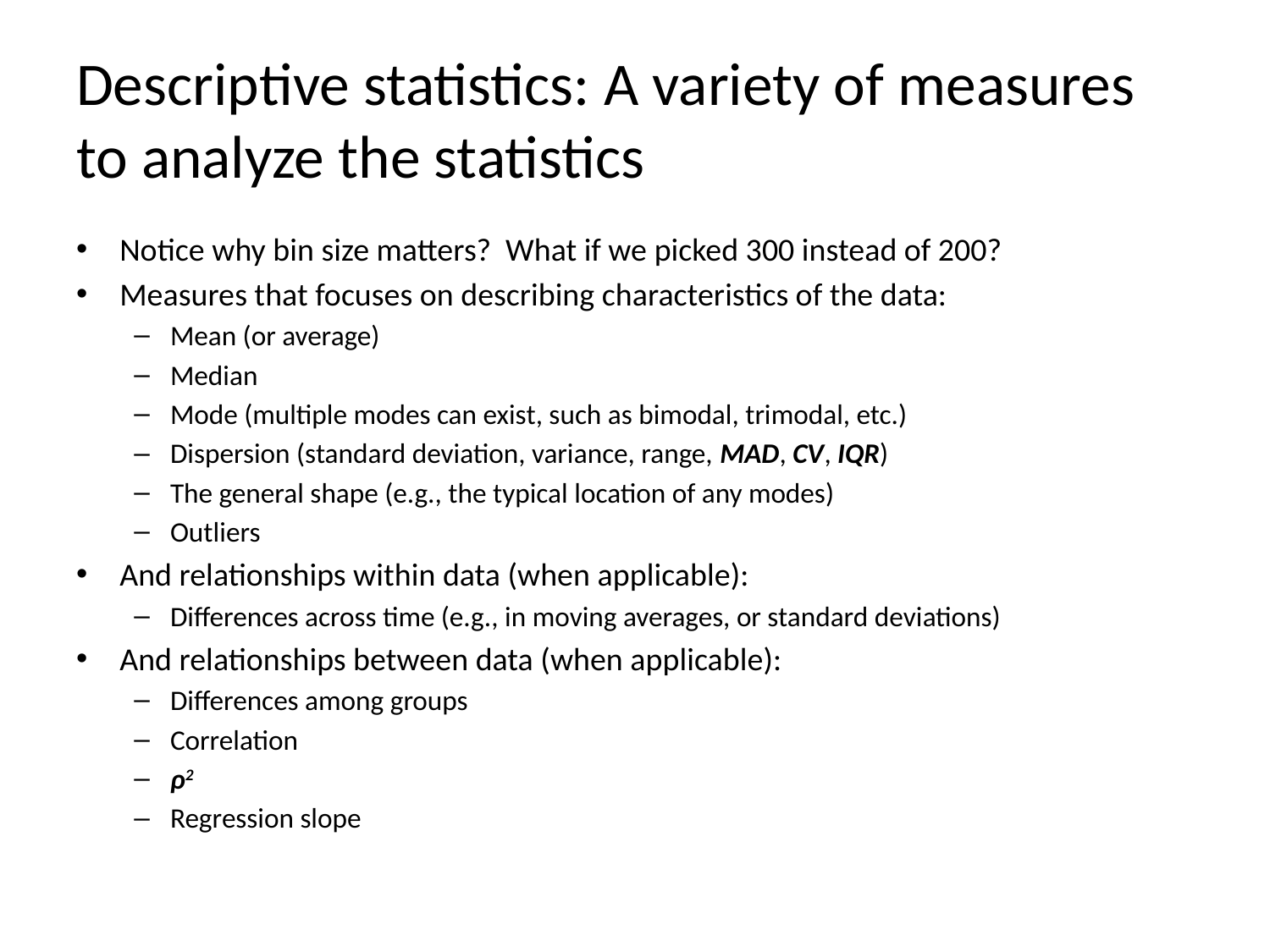

# Descriptive statistics: A variety of measures to analyze the statistics
Notice why bin size matters?  What if we picked 300 instead of 200?
Measures that focuses on describing characteristics of the data:
Mean (or average)
Median
Mode (multiple modes can exist, such as bimodal, trimodal, etc.)
Dispersion (standard deviation, variance, range, MAD, CV, IQR)
The general shape (e.g., the typical location of any modes)
Outliers
And relationships within data (when applicable):
Differences across time (e.g., in moving averages, or standard deviations)
And relationships between data (when applicable):
Differences among groups
Correlation
ρ2
Regression slope